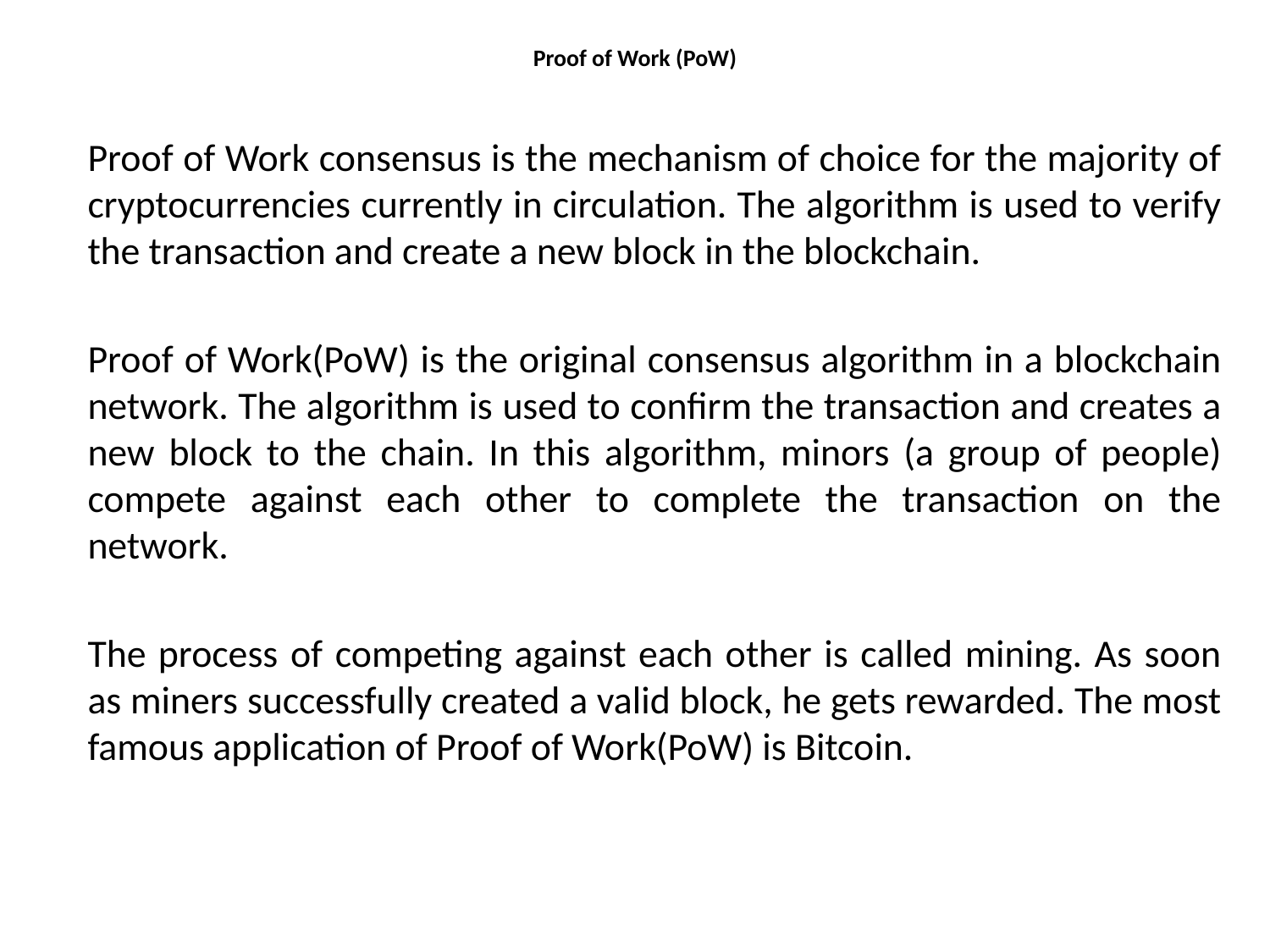

# Proof of Work (PoW)
Proof of Work consensus is the mechanism of choice for the majority of cryptocurrencies currently in circulation. The algorithm is used to verify the transaction and create a new block in the blockchain.

Proof of Work(PoW) is the original consensus algorithm in a blockchain network. The algorithm is used to confirm the transaction and creates a new block to the chain. In this algorithm, minors (a group of people) compete against each other to complete the transaction on the network.

The process of competing against each other is called mining. As soon as miners successfully created a valid block, he gets rewarded. The most famous application of Proof of Work(PoW) is Bitcoin.